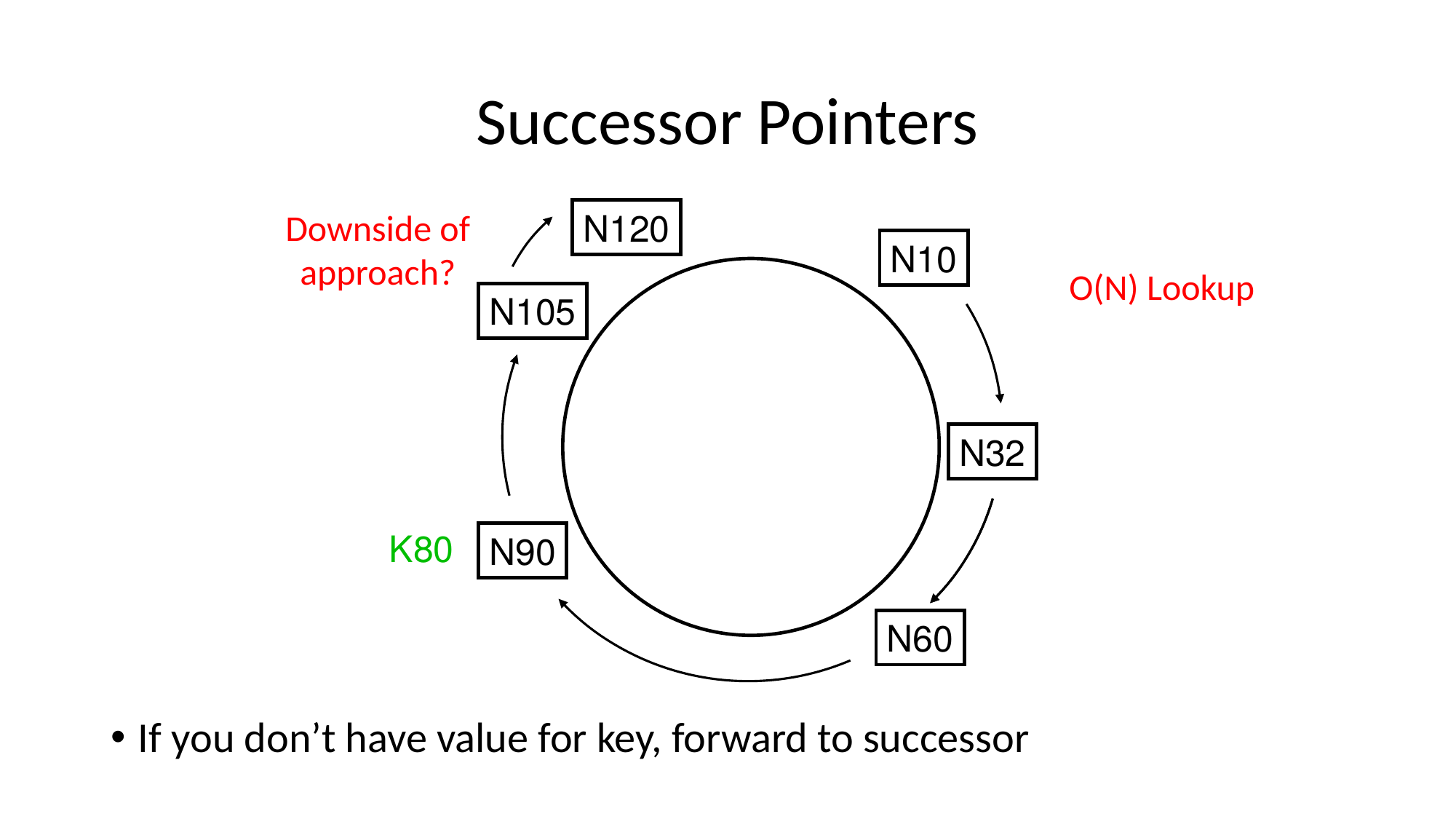

# Successor Pointers

Downside of
approach?
N120

If you don’t have value for key, forward to successor
N10
O(N) Lookup

N105
N32
K80
N90
N60